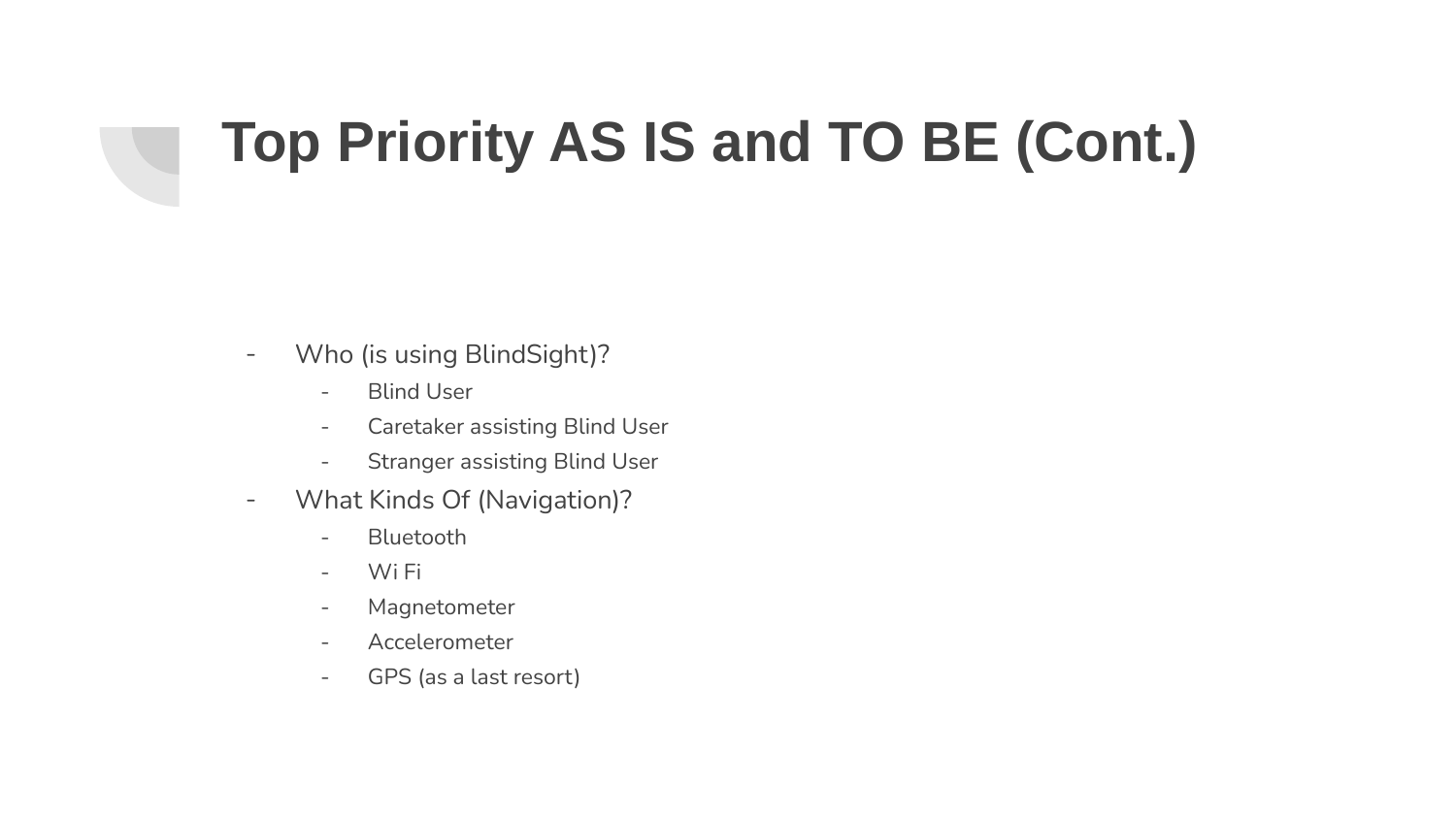

# Top Priority AS IS and TO BE (Cont.)
Who (is using BlindSight)?
Blind User
Caretaker assisting Blind User
Stranger assisting Blind User
What Kinds Of (Navigation)?
Bluetooth
Wi Fi
Magnetometer
Accelerometer
GPS (as a last resort)